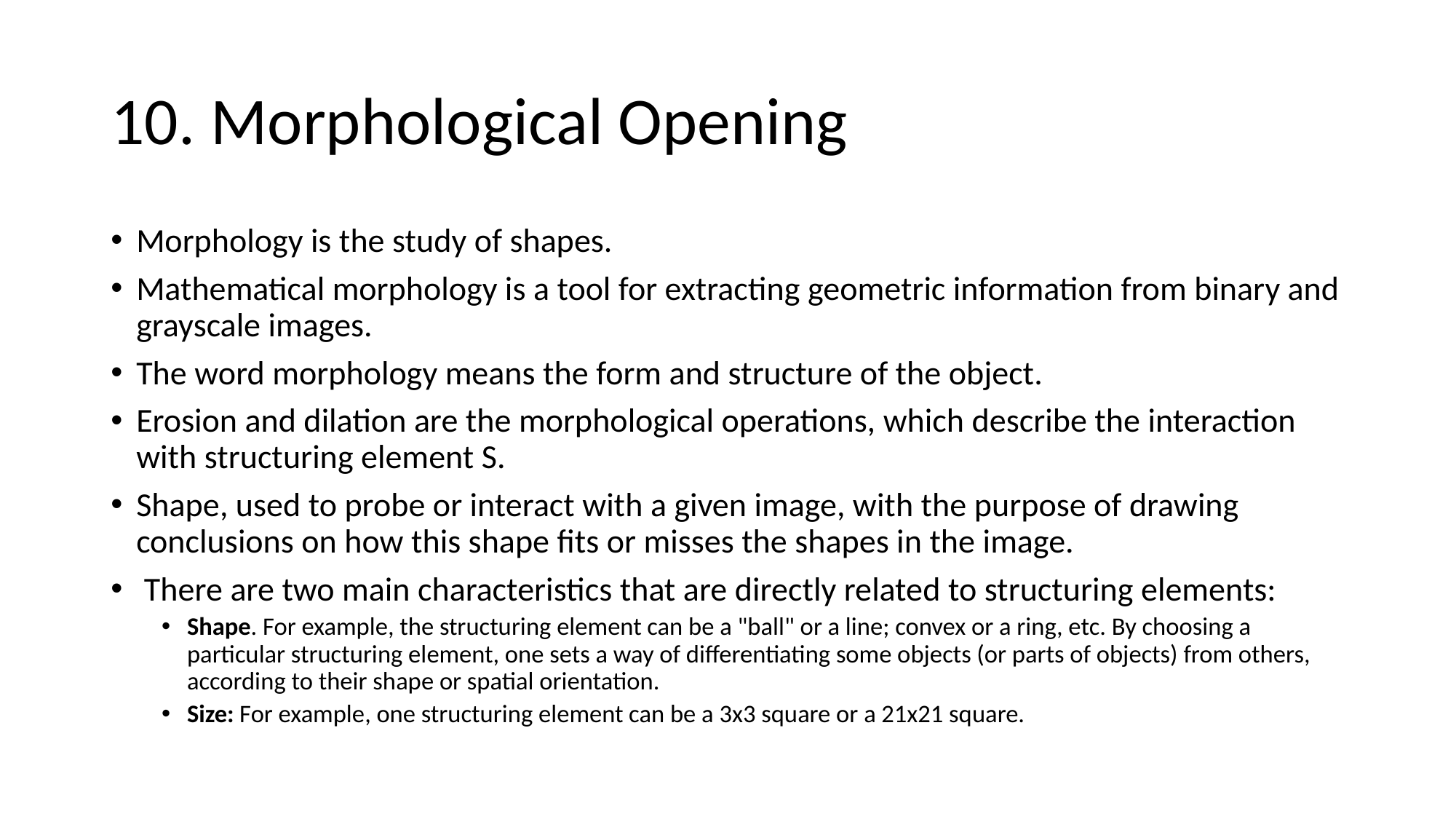

# 10. Morphological Opening
Morphology is the study of shapes.
Mathematical morphology is a tool for extracting geometric information from binary and grayscale images.
The word morphology means the form and structure of the object.
Erosion and dilation are the morphological operations, which describe the interaction with structuring element S.
Shape, used to probe or interact with a given image, with the purpose of drawing conclusions on how this shape fits or misses the shapes in the image.
 There are two main characteristics that are directly related to structuring elements:
Shape. For example, the structuring element can be a "ball" or a line; convex or a ring, etc. By choosing a particular structuring element, one sets a way of differentiating some objects (or parts of objects) from others, according to their shape or spatial orientation.
Size: For example, one structuring element can be a 3x3 square or a 21x21 square.